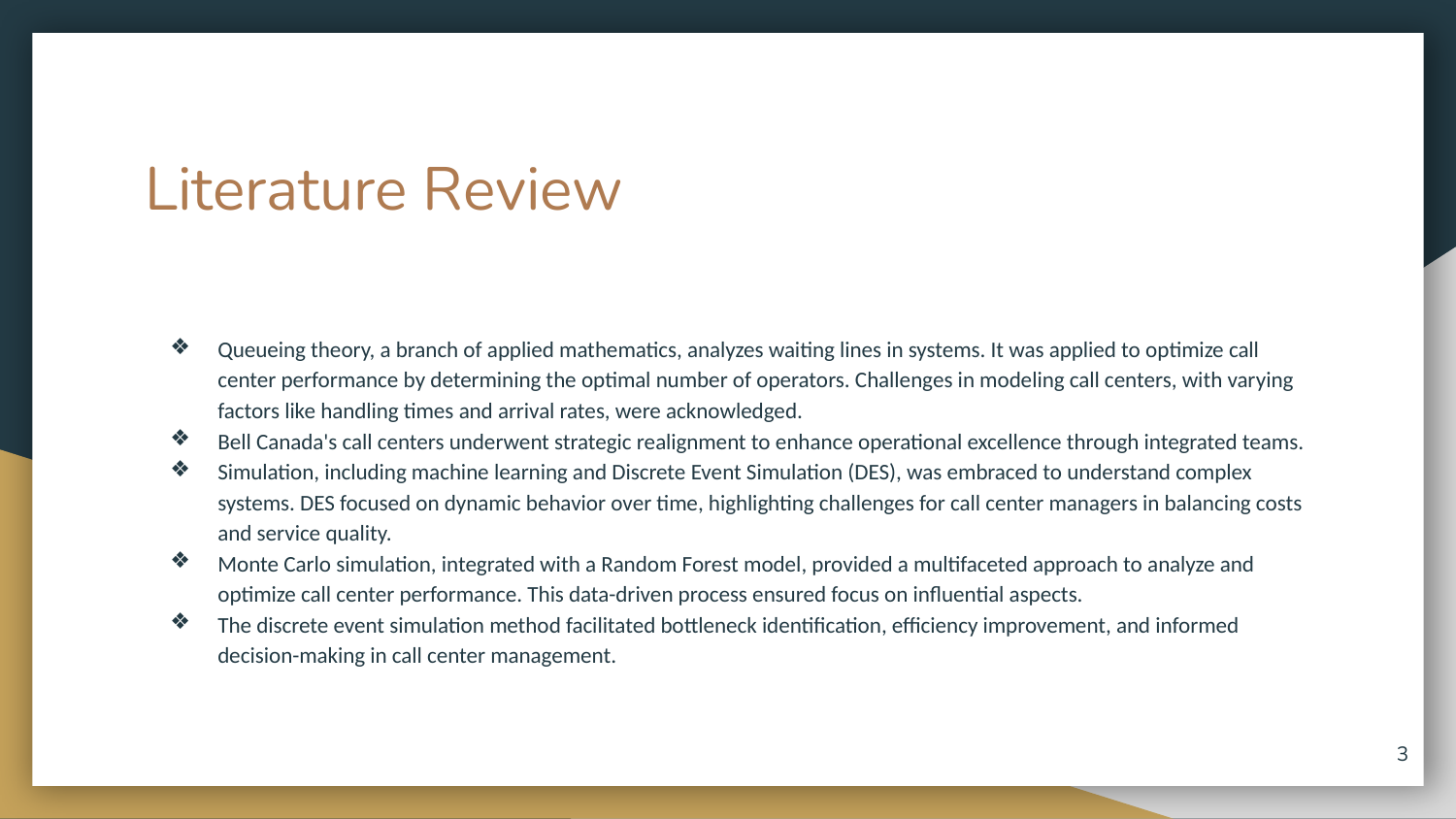

# Literature Review
Queueing theory, a branch of applied mathematics, analyzes waiting lines in systems. It was applied to optimize call center performance by determining the optimal number of operators. Challenges in modeling call centers, with varying factors like handling times and arrival rates, were acknowledged.
Bell Canada's call centers underwent strategic realignment to enhance operational excellence through integrated teams.
Simulation, including machine learning and Discrete Event Simulation (DES), was embraced to understand complex systems. DES focused on dynamic behavior over time, highlighting challenges for call center managers in balancing costs and service quality.
Monte Carlo simulation, integrated with a Random Forest model, provided a multifaceted approach to analyze and optimize call center performance. This data-driven process ensured focus on influential aspects.
The discrete event simulation method facilitated bottleneck identification, efficiency improvement, and informed decision-making in call center management.

3